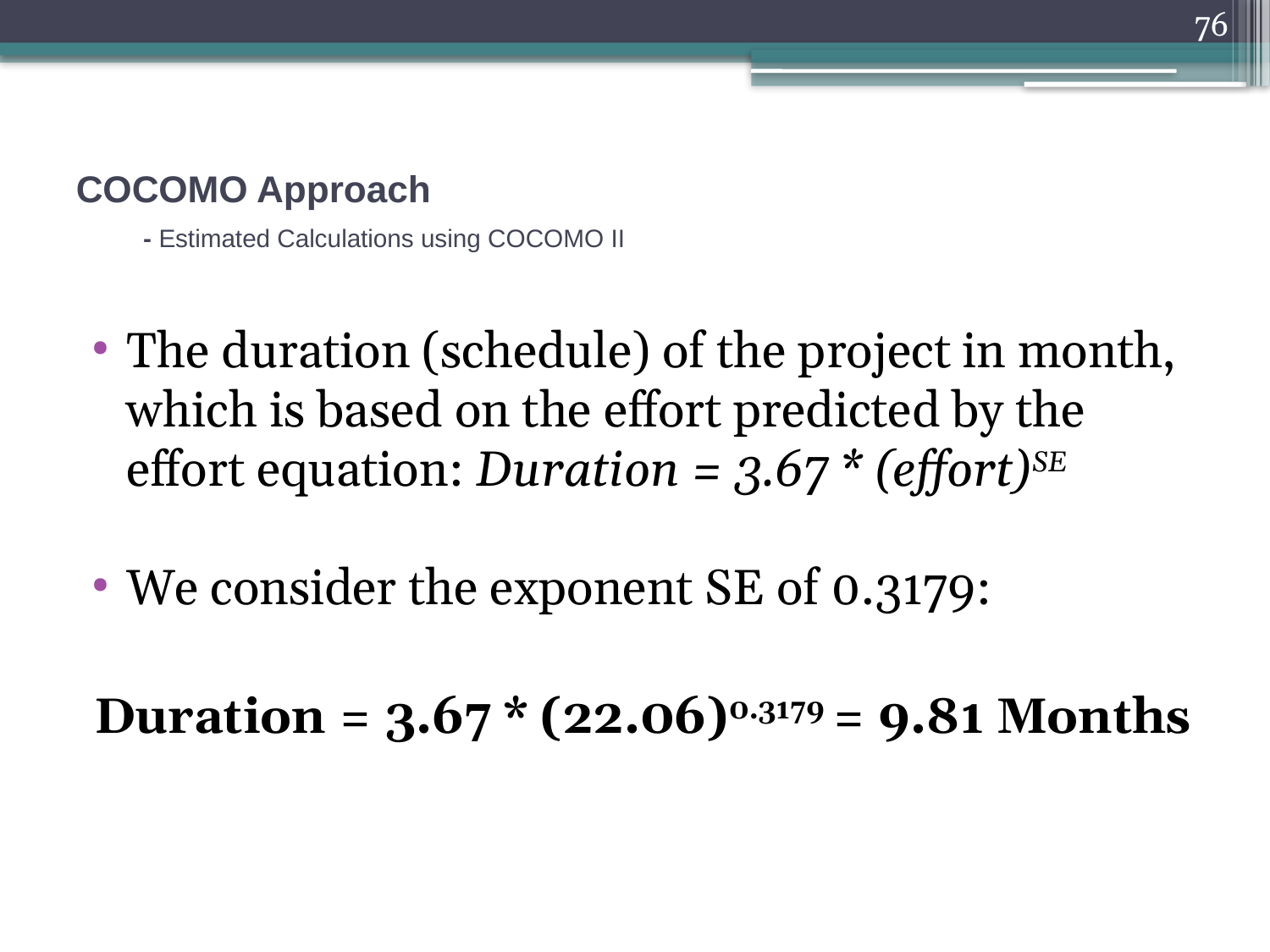

76
# COCOMO Approach - Estimated Calculations using COCOMO II
The duration (schedule) of the project in month, which is based on the effort predicted by the effort equation: Duration = 3.67 * (effort)SE

We consider the exponent SE of 0.3179:

Duration = 3.67 * (22.06)0.3179 = 9.81 Months